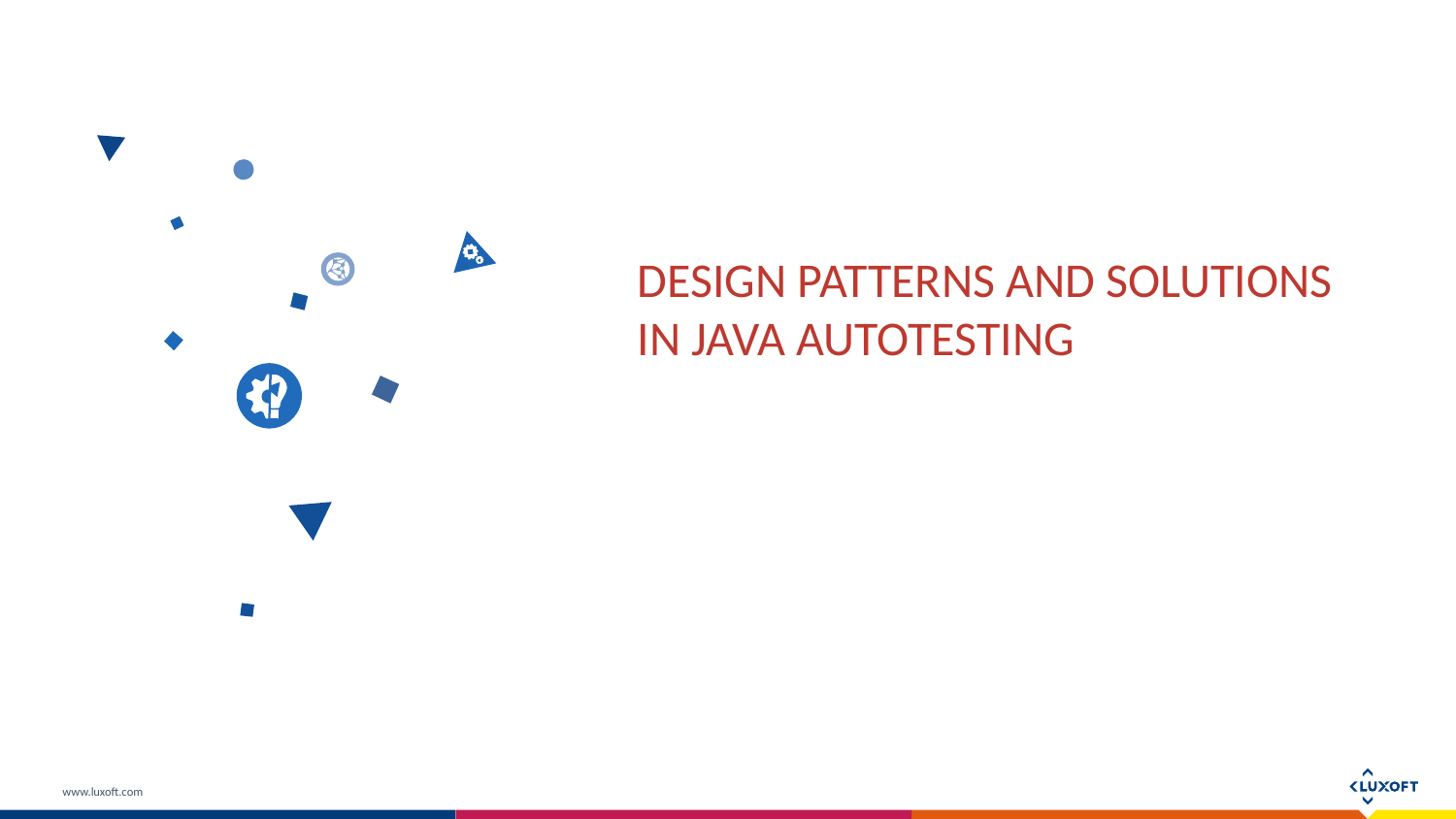

# Design Patterns and Solutions in Java autotesting